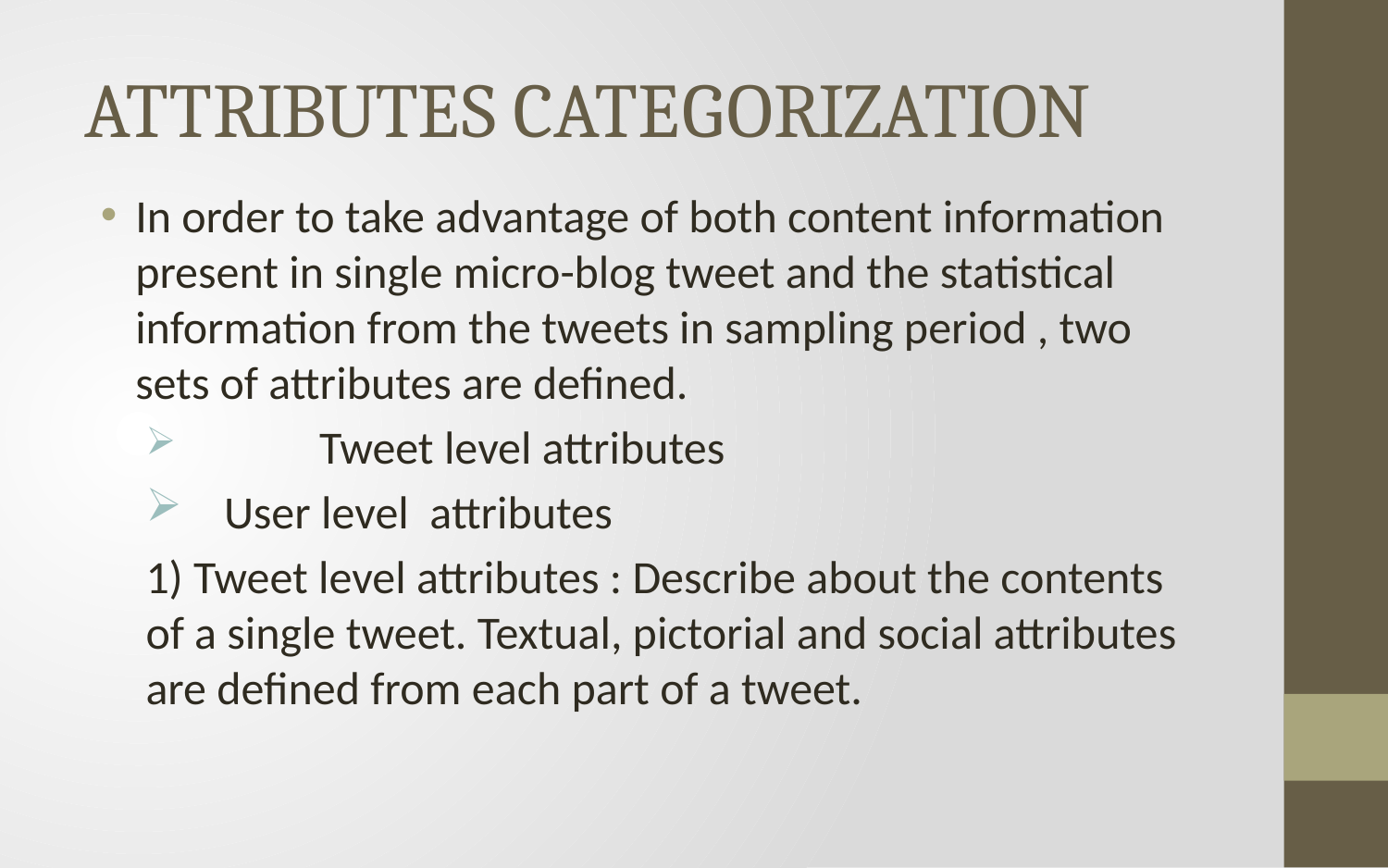

# ATTRIBUTES CATEGORIZATION
In order to take advantage of both content information present in single micro-blog tweet and the statistical information from the tweets in sampling period , two sets of attributes are defined.
	Tweet level attributes
    User level  attributes
1) Tweet level attributes : Describe about the contents of a single tweet. Textual, pictorial and social attributes are defined from each part of a tweet.